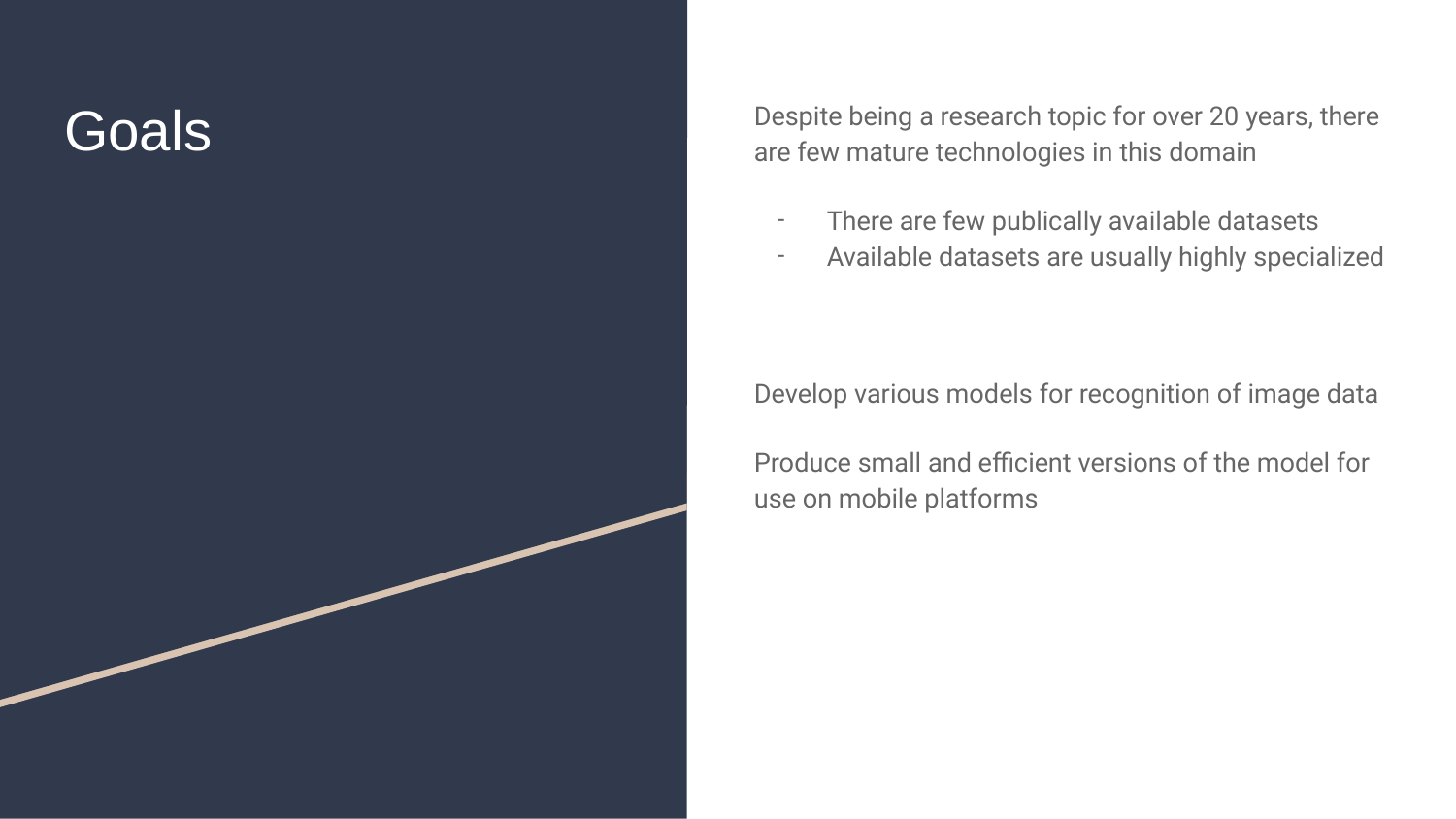

# Goals
Despite being a research topic for over 20 years, there are few mature technologies in this domain
There are few publically available datasets
Available datasets are usually highly specialized

Develop various models for recognition of image data
Produce small and efficient versions of the model for use on mobile platforms